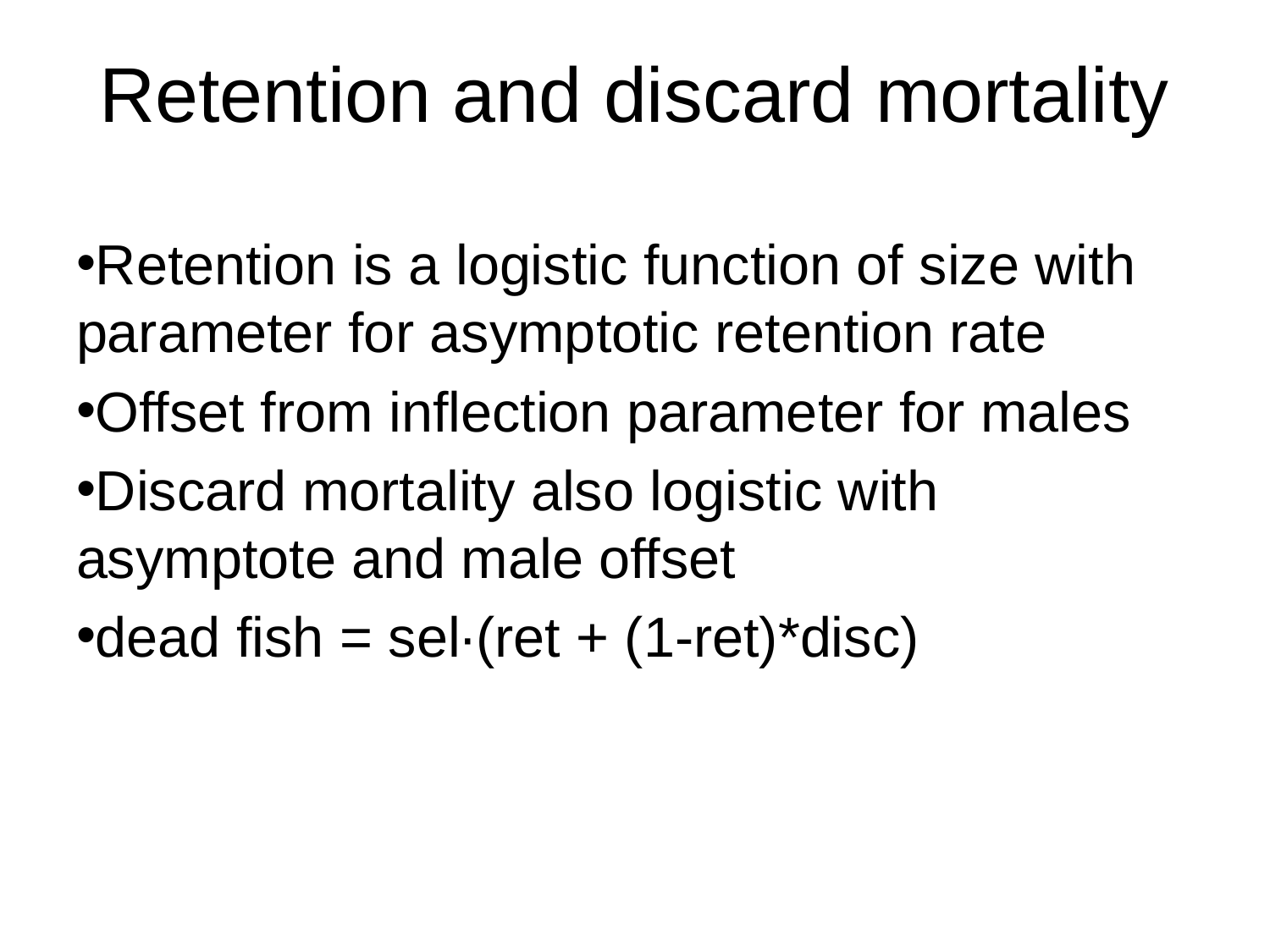

# Retention and discard mortality
Retention is a logistic function of size with parameter for asymptotic retention rate
Offset from inflection parameter for males
Discard mortality also logistic with asymptote and male offset
dead fish = sel∙(ret + (1-ret)*disc)